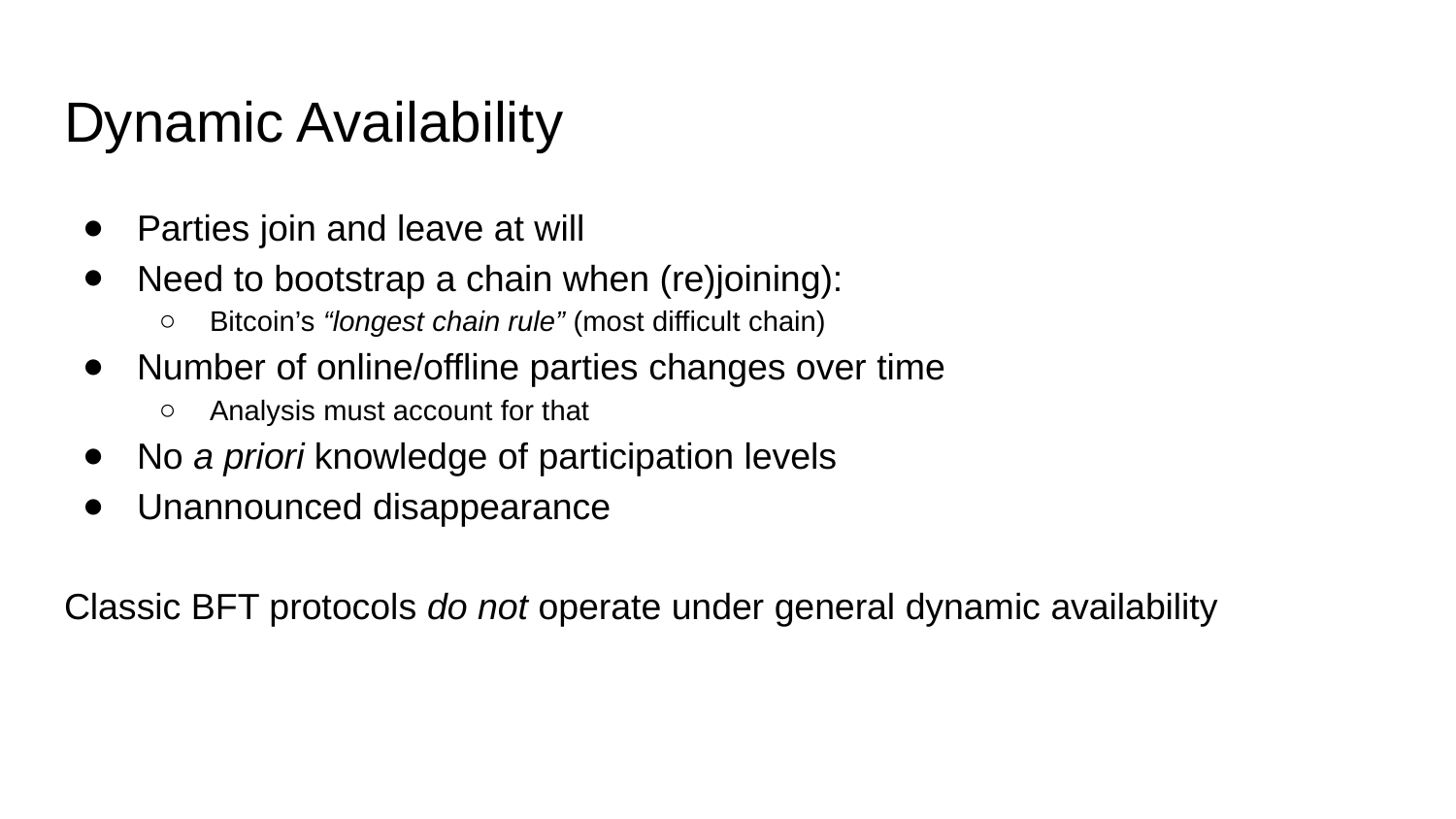

# Dynamic Availability
Parties join and leave at will
Need to bootstrap a chain when (re)joining):
Bitcoin’s “longest chain rule” (most difficult chain)
Number of online/offline parties changes over time
Analysis must account for that
No a priori knowledge of participation levels
Unannounced disappearance

Classic BFT protocols do not operate under general dynamic availability